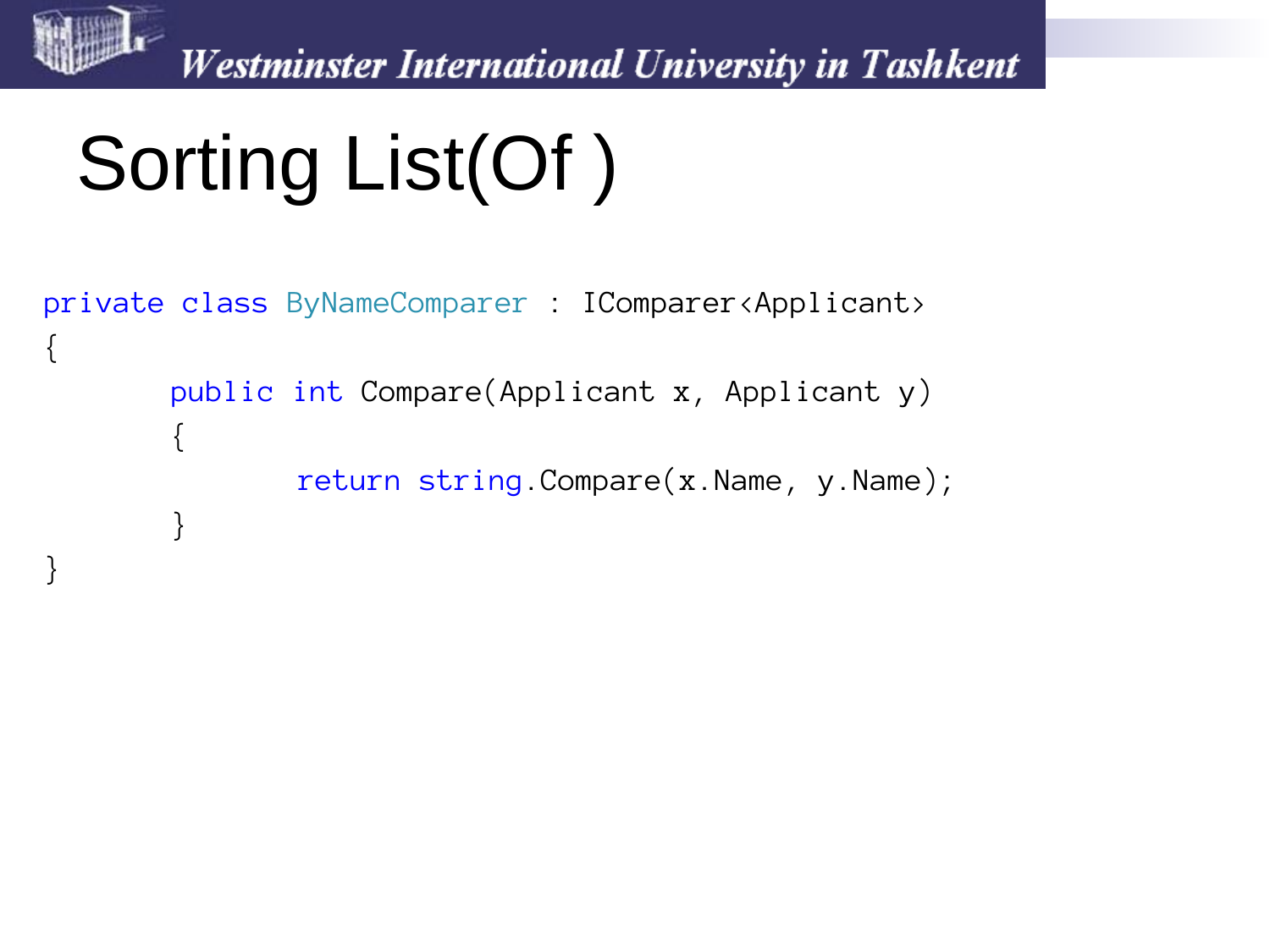

# Sorting List(Of )
private class ByNameComparer : IComparer<Applicant>
{
	public int Compare(Applicant x, Applicant y)
	{
		return string.Compare(x.Name, y.Name);
	}
}